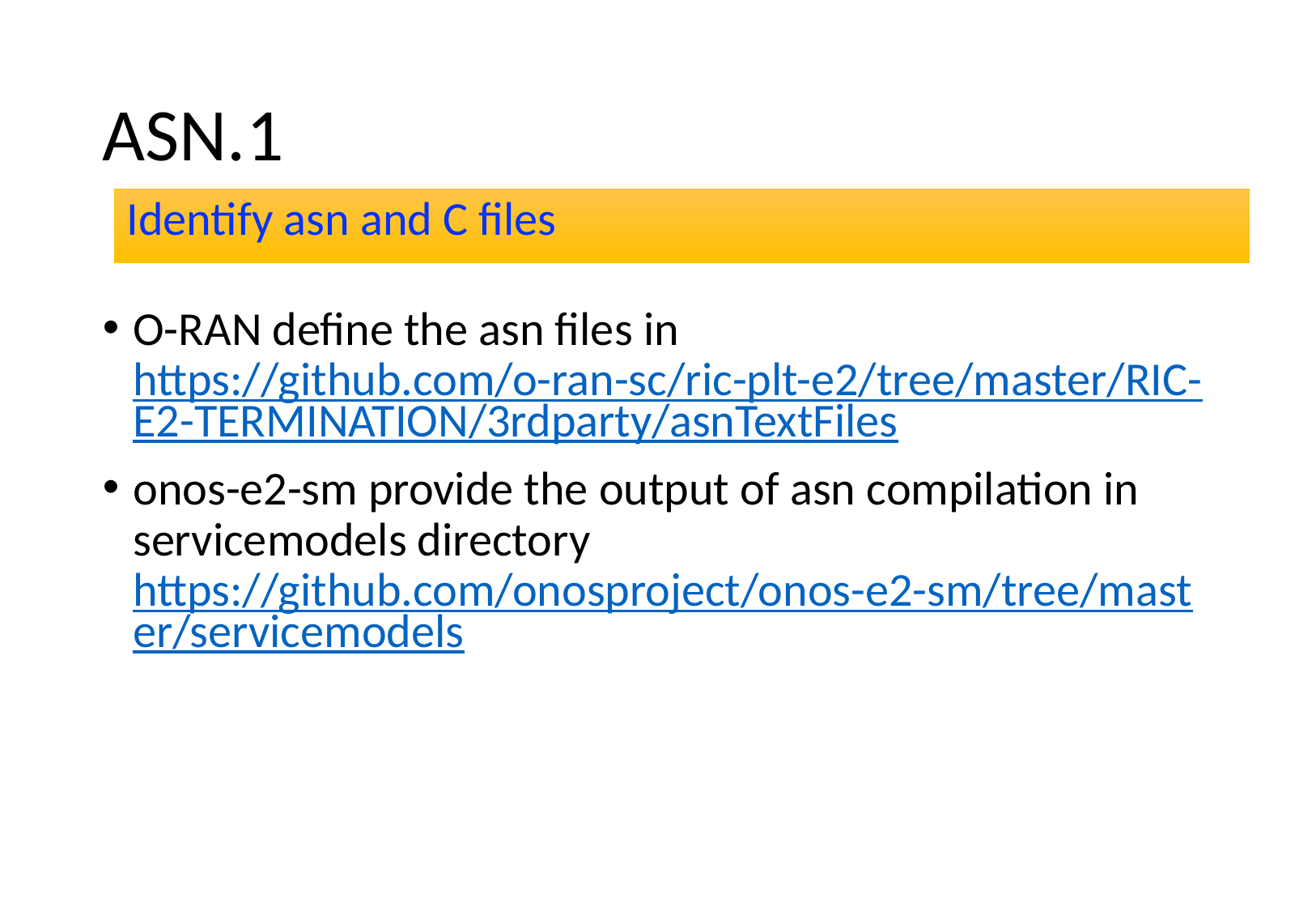

# ASN.1
Identify asn and C files
O-RAN define the asn files in https://github.com/o-ran-sc/ric-plt-e2/tree/master/RIC-E2-TERMINATION/3rdparty/asnTextFiles
onos-e2-sm provide the output of asn compilation in servicemodels directory https://github.com/onosproject/onos-e2-sm/tree/master/servicemodels